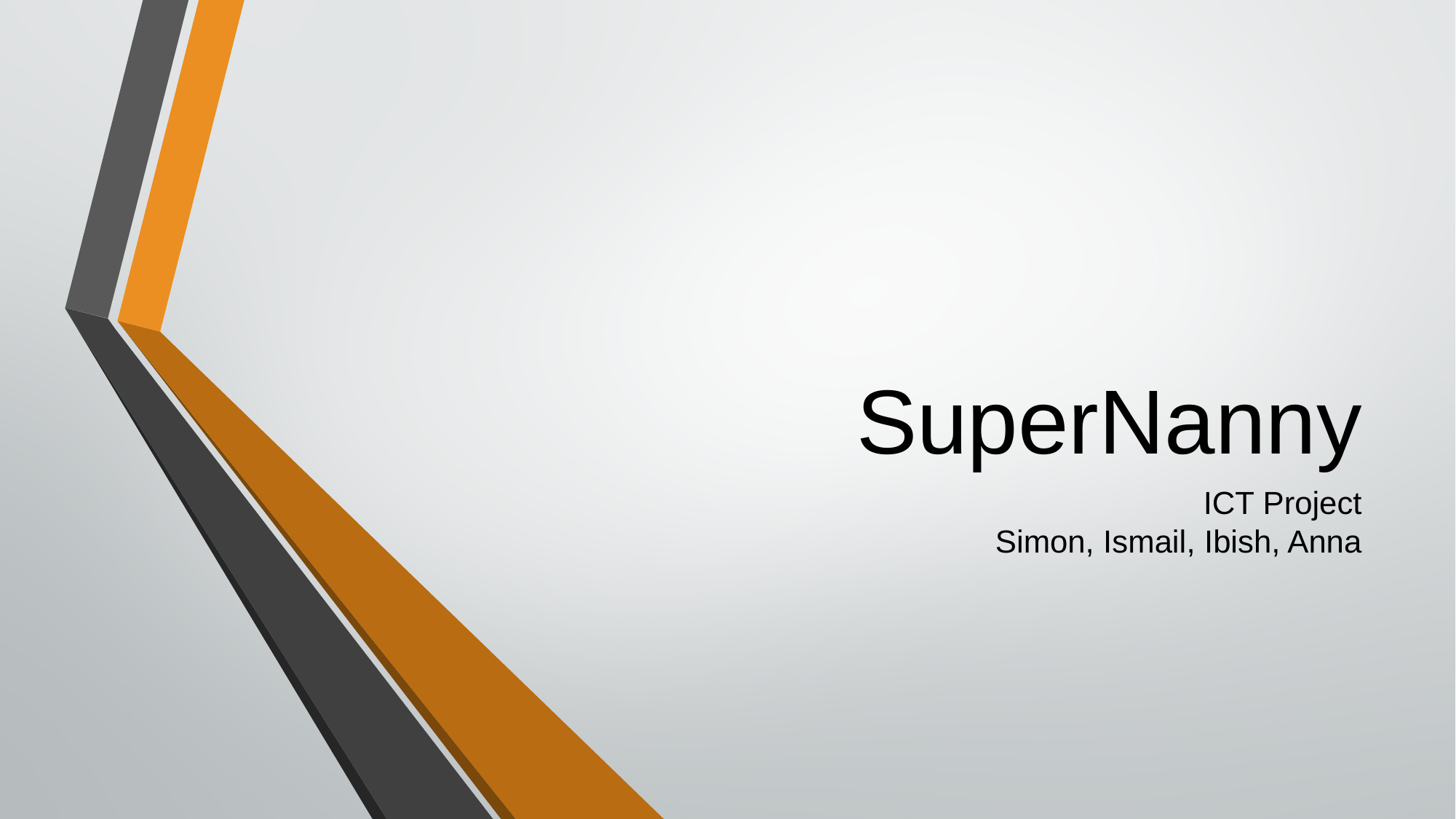

# SuperNanny
ICT Project
Simon, Ismail, Ibish, Anna